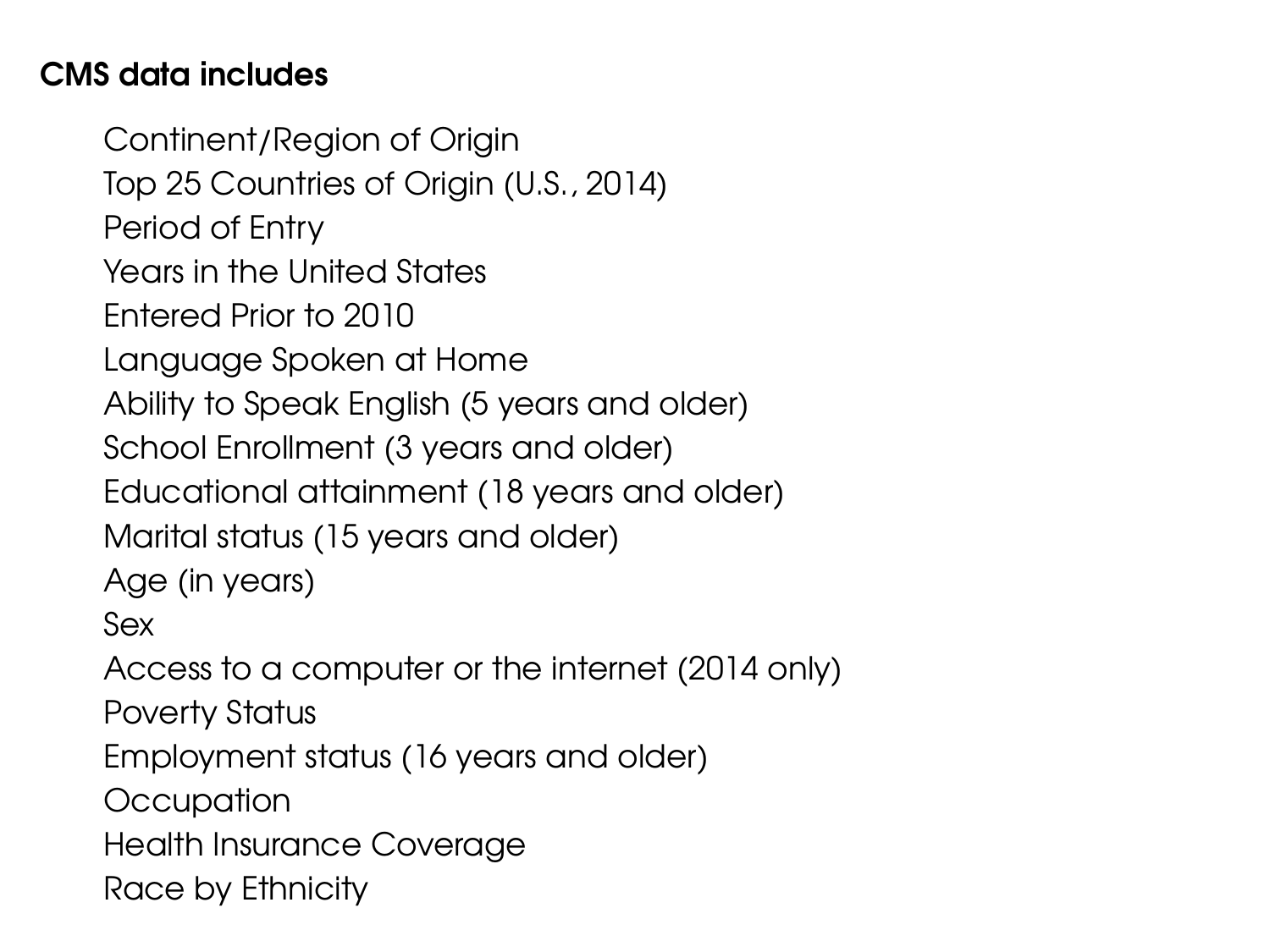

CMS data includes
Continent/Region of Origin
Top 25 Countries of Origin (U.S., 2014)
Period of Entry
Years in the United States
Entered Prior to 2010
Language Spoken at Home
Ability to Speak English (5 years and older)
School Enrollment (3 years and older)
Educational attainment (18 years and older)
Marital status (15 years and older)
Age (in years)
Sex
Access to a computer or the internet (2014 only)
Poverty Status
Employment status (16 years and older)
Occupation
Health Insurance Coverage
Race by Ethnicity